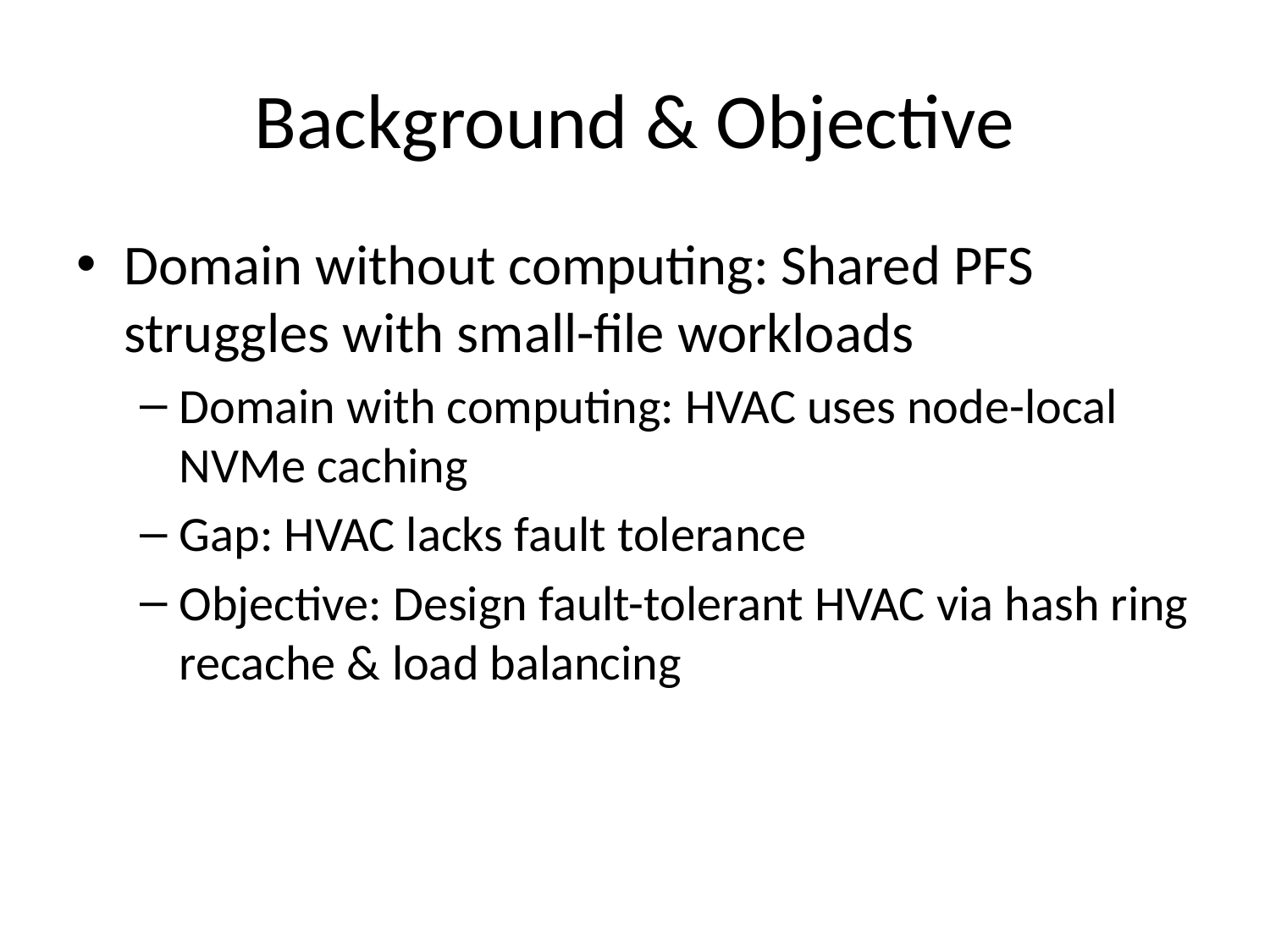

# Background & Objective
Domain without computing: Shared PFS struggles with small-file workloads
Domain with computing: HVAC uses node-local NVMe caching
Gap: HVAC lacks fault tolerance
Objective: Design fault-tolerant HVAC via hash ring recache & load balancing